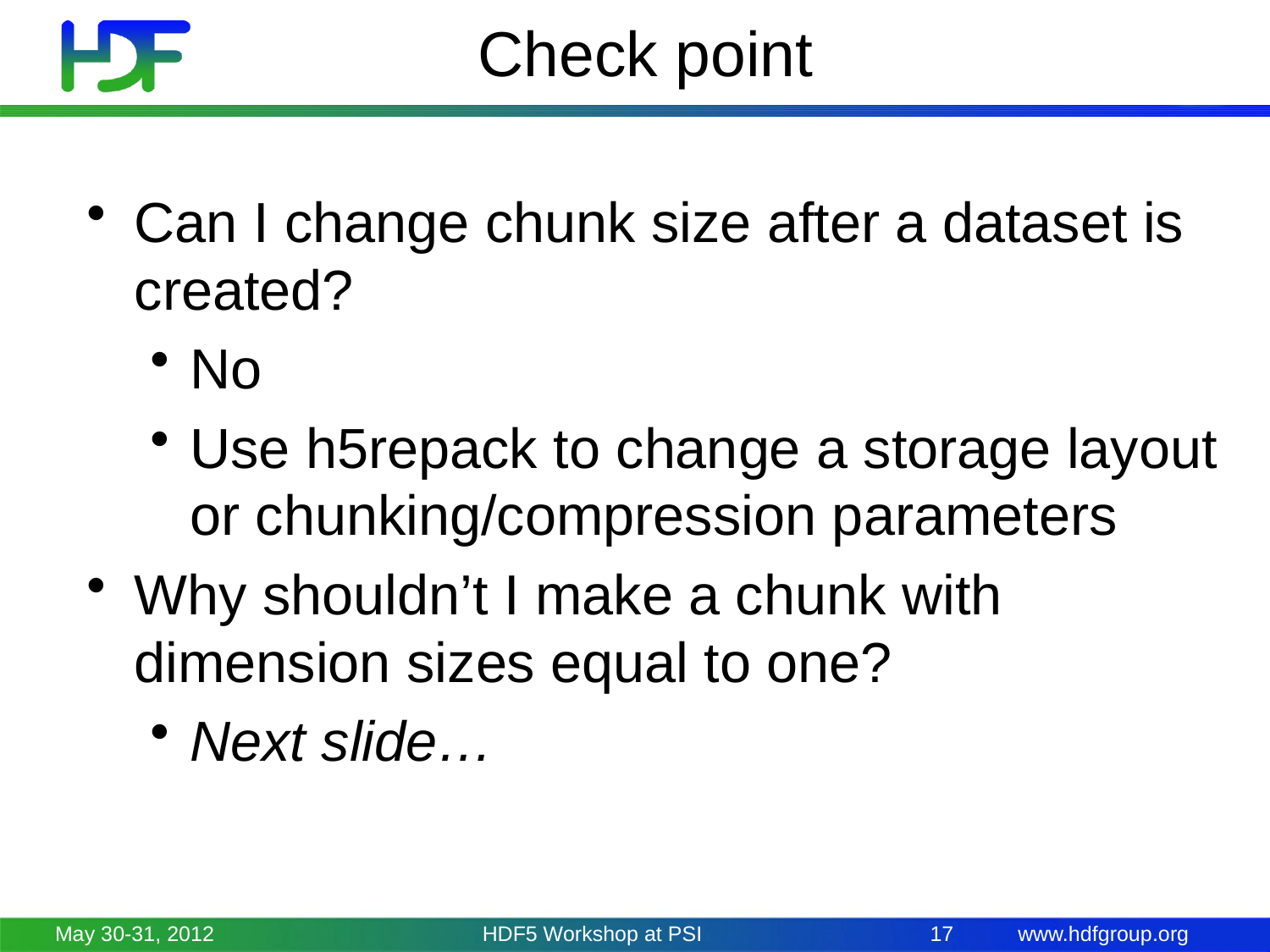

# Check point
Can I change chunk size after a dataset is created?
No
Use h5repack to change a storage layout or chunking/compression parameters
Why shouldn’t I make a chunk with dimension sizes equal to one?
Next slide…

May 30-31, 2012
HDF5 Workshop at PSI
17